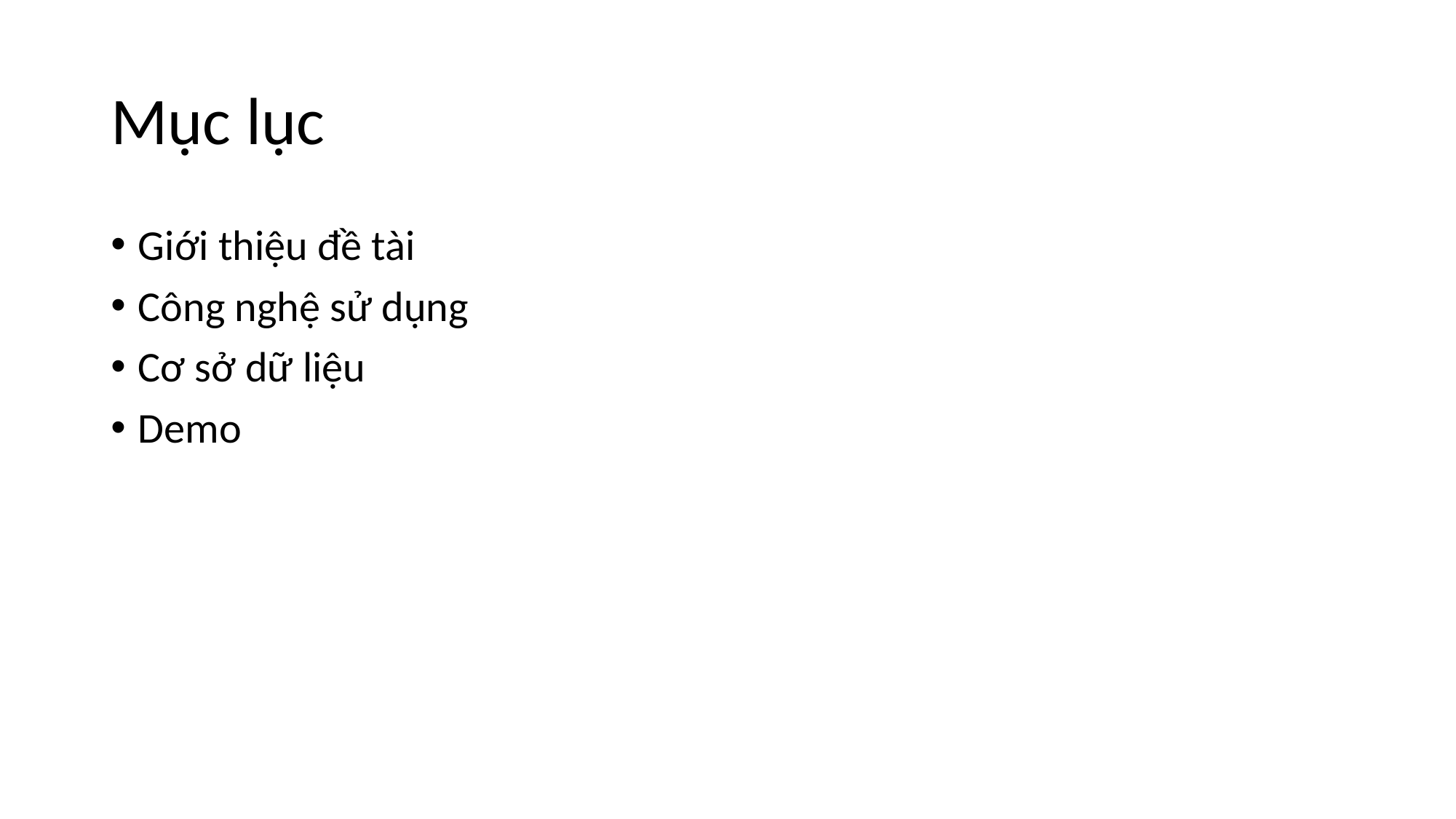

# Mục lục
Giới thiệu đề tài
Công nghệ sử dụng
Cơ sở dữ liệu
Demo